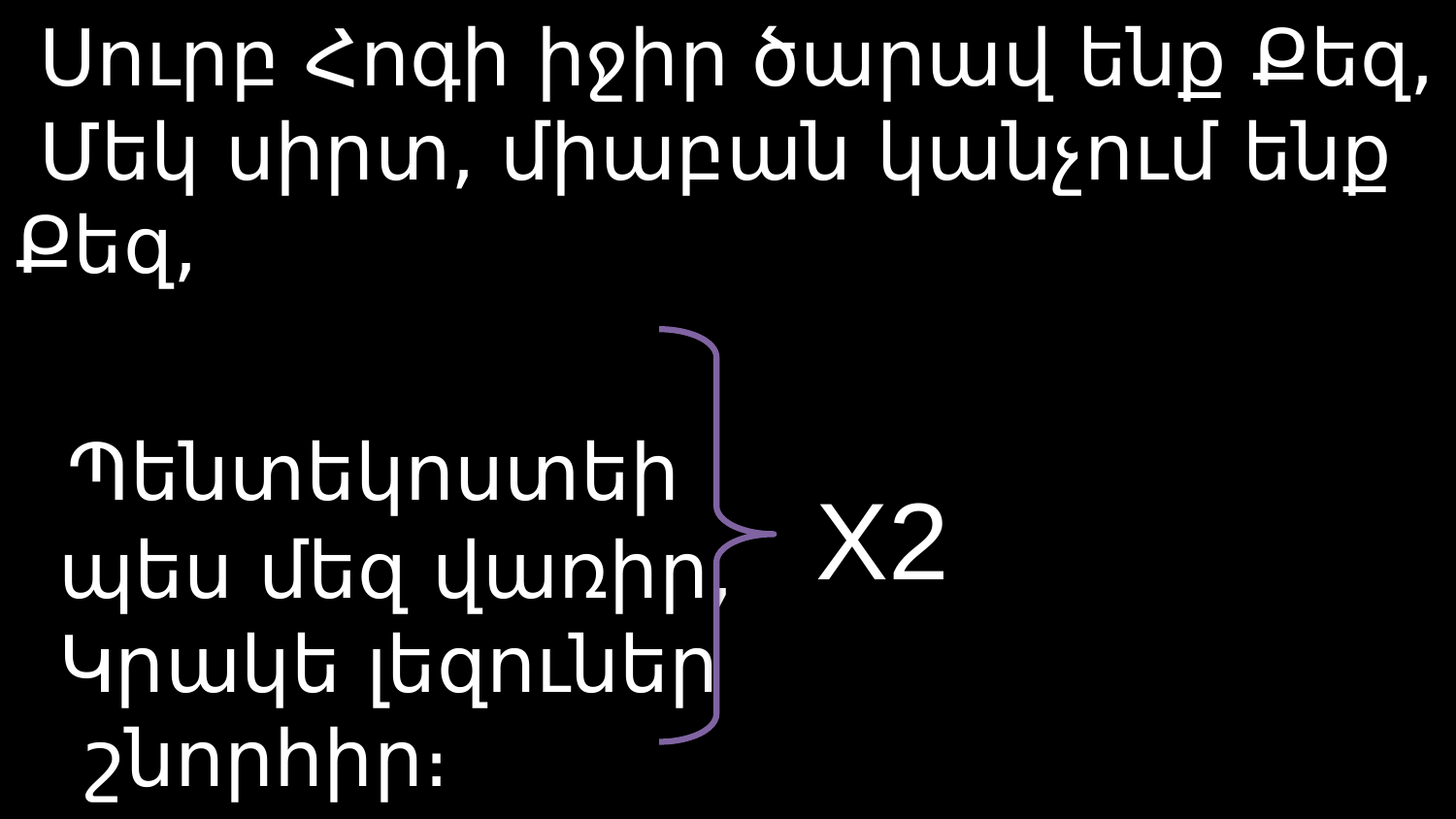

# Սուրբ Հոգի իջիր ծարավ ենք Քեզ, Մեկ սիրտ, միաբան կանչում ենք Քեզ, Պենտեկոստեի պես մեզ վառիր, Կրակե լեզուներ շնորհիր։

X2